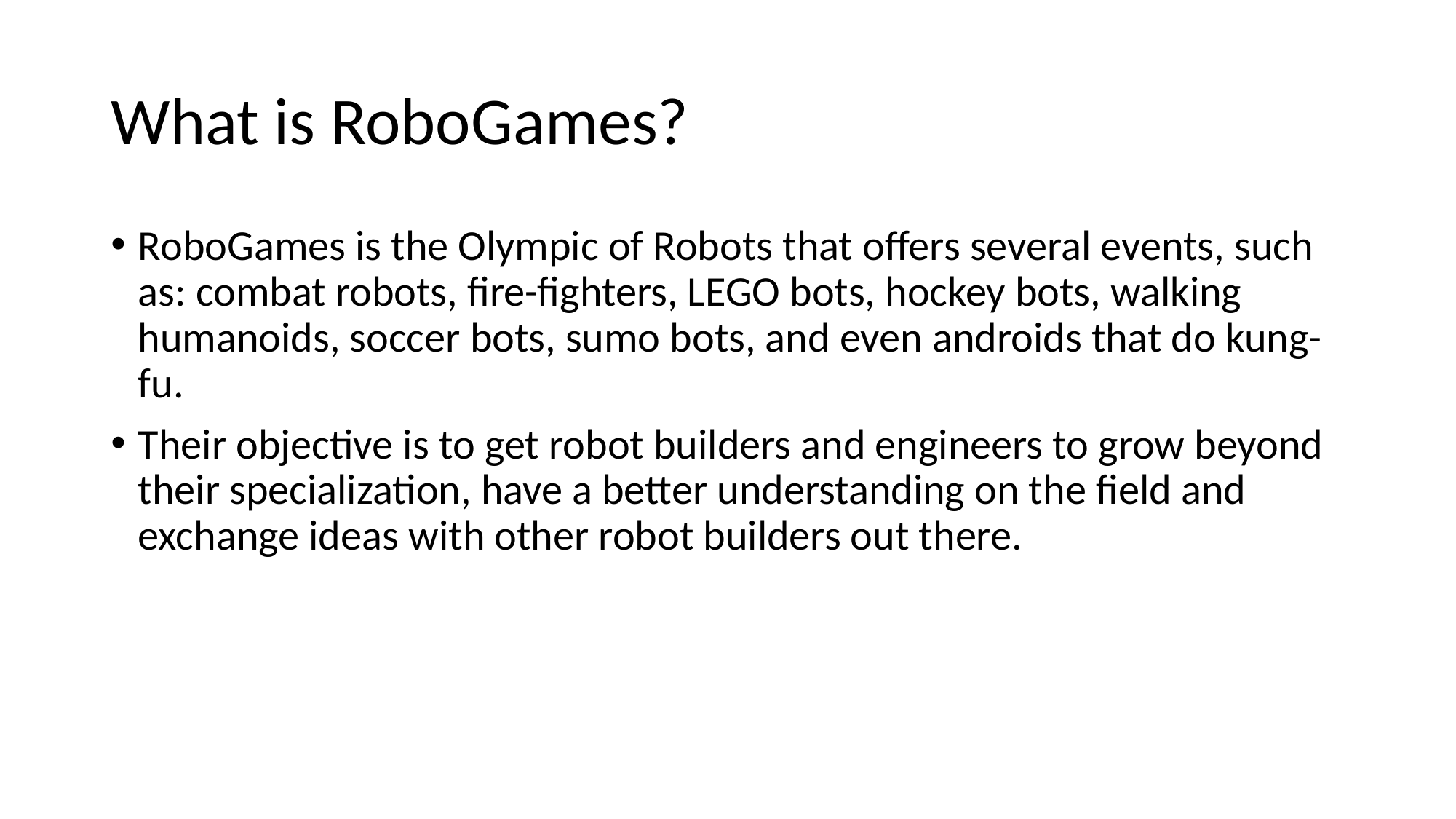

# What is RoboGames?
RoboGames is the Olympic of Robots that offers several events, such as: combat robots, fire-fighters, LEGO bots, hockey bots, walking humanoids, soccer bots, sumo bots, and even androids that do kung-fu.
Their objective is to get robot builders and engineers to grow beyond their specialization, have a better understanding on the field and exchange ideas with other robot builders out there.